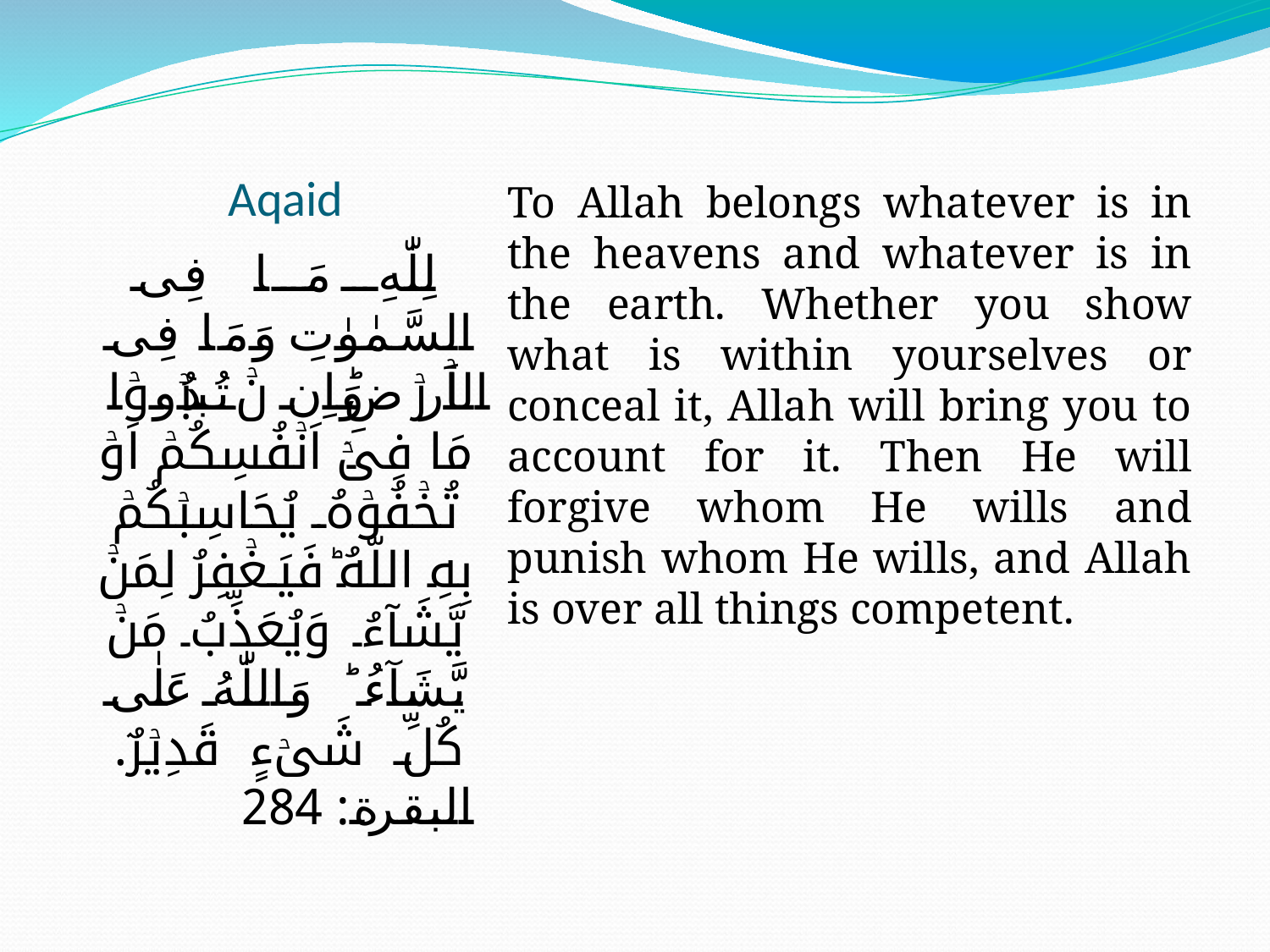

To Allah belongs whatever is in the heavens and whatever is in the earth. Whether you show what is within yourselves or conceal it, Allah will bring you to account for it. Then He will forgive whom He wills and punish whom He wills, and Allah is over all things competent.

# Aqaid
لِلّٰهِ مَا فِى السَّمٰوٰتِ وَمَا فِى الۡاَرۡضِ​ؕ وَاِنۡ تُبۡدُوۡا مَا فِىۡۤ اَنۡفُسِكُمۡ اَوۡ تُخۡفُوۡهُ يُحَاسِبۡكُمۡ بِهِ اللّٰهُ​ؕ فَيَـغۡفِرُ لِمَنۡ يَّشَآءُ وَيُعَذِّبُ مَنۡ يَّشَآءُ​ ؕ وَاللّٰهُ عَلٰى كُلِّ شَىۡءٍ قَدِيۡرٌ‏. البقرة: 284